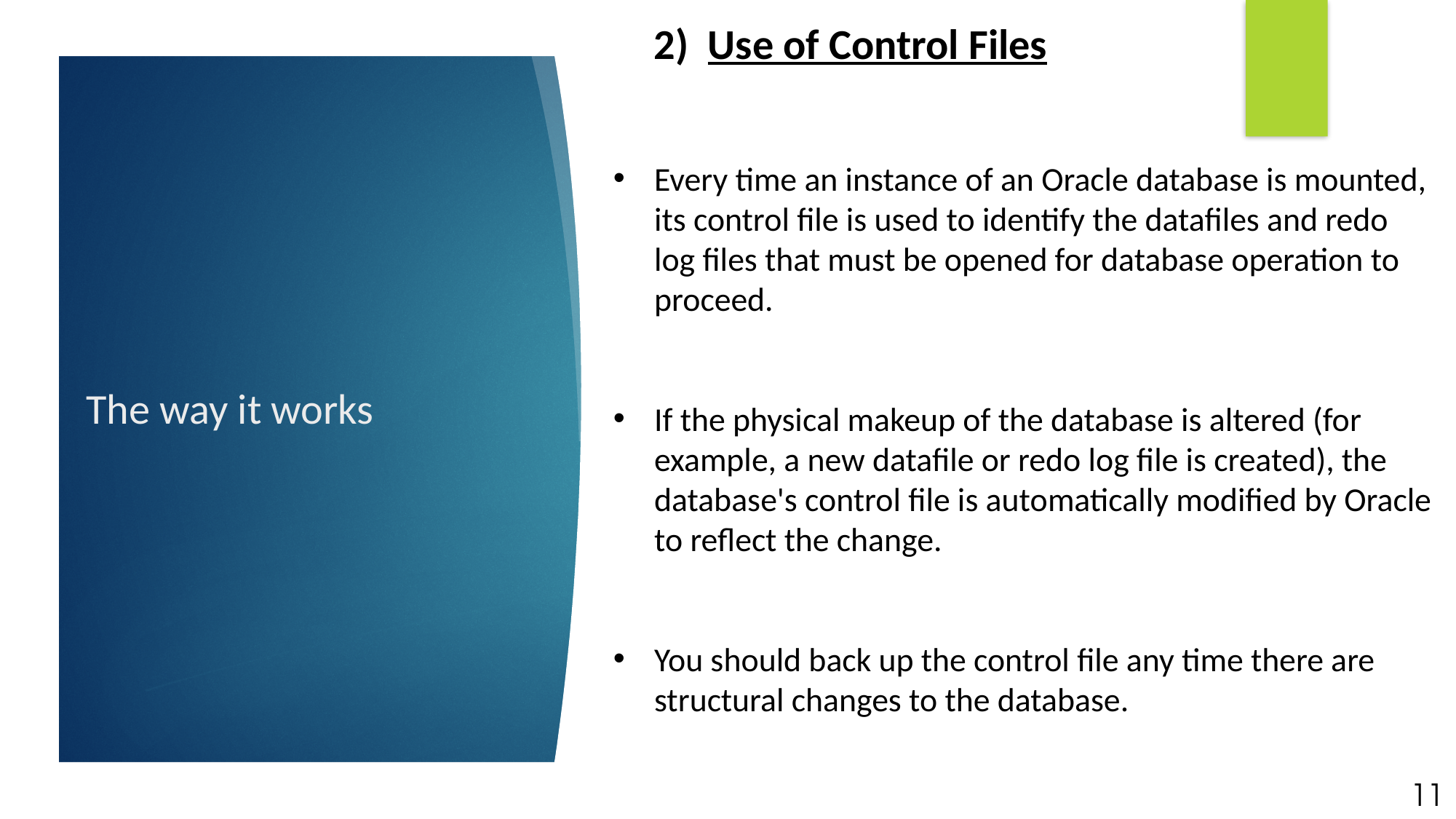

2)  Use of Control Files
Every time an instance of an Oracle database is mounted, its control file is used to identify the datafiles and redo log files that must be opened for database operation to proceed.

If the physical makeup of the database is altered (for example, a new datafile or redo log file is created), the database's control file is automatically modified by Oracle to reflect the change.

You should back up the control file any time there are structural changes to the database.
# The way it works
11